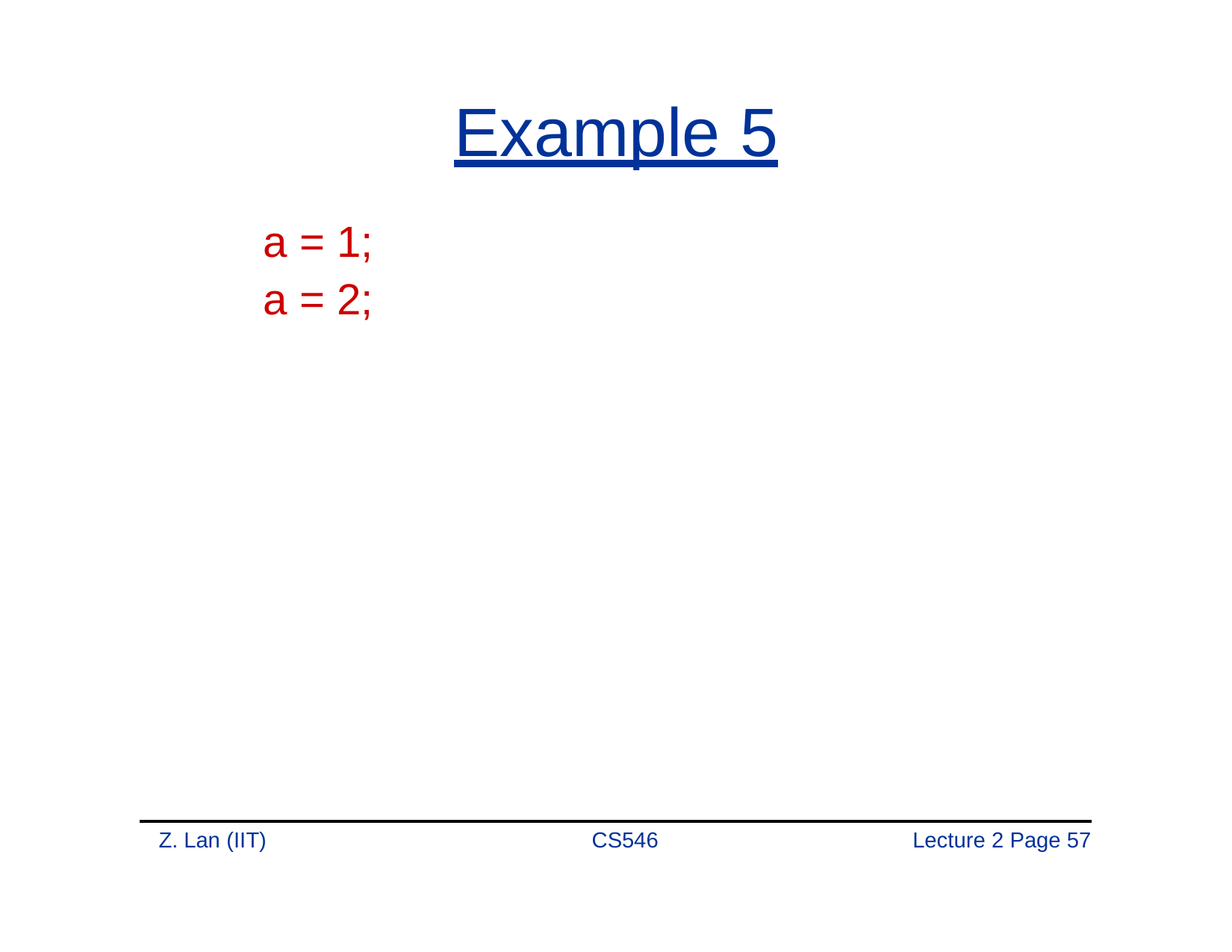

# Example 5
a = 1;
a = 2;

Z. Lan (IIT)
CS546
Lecture 2 Page 57